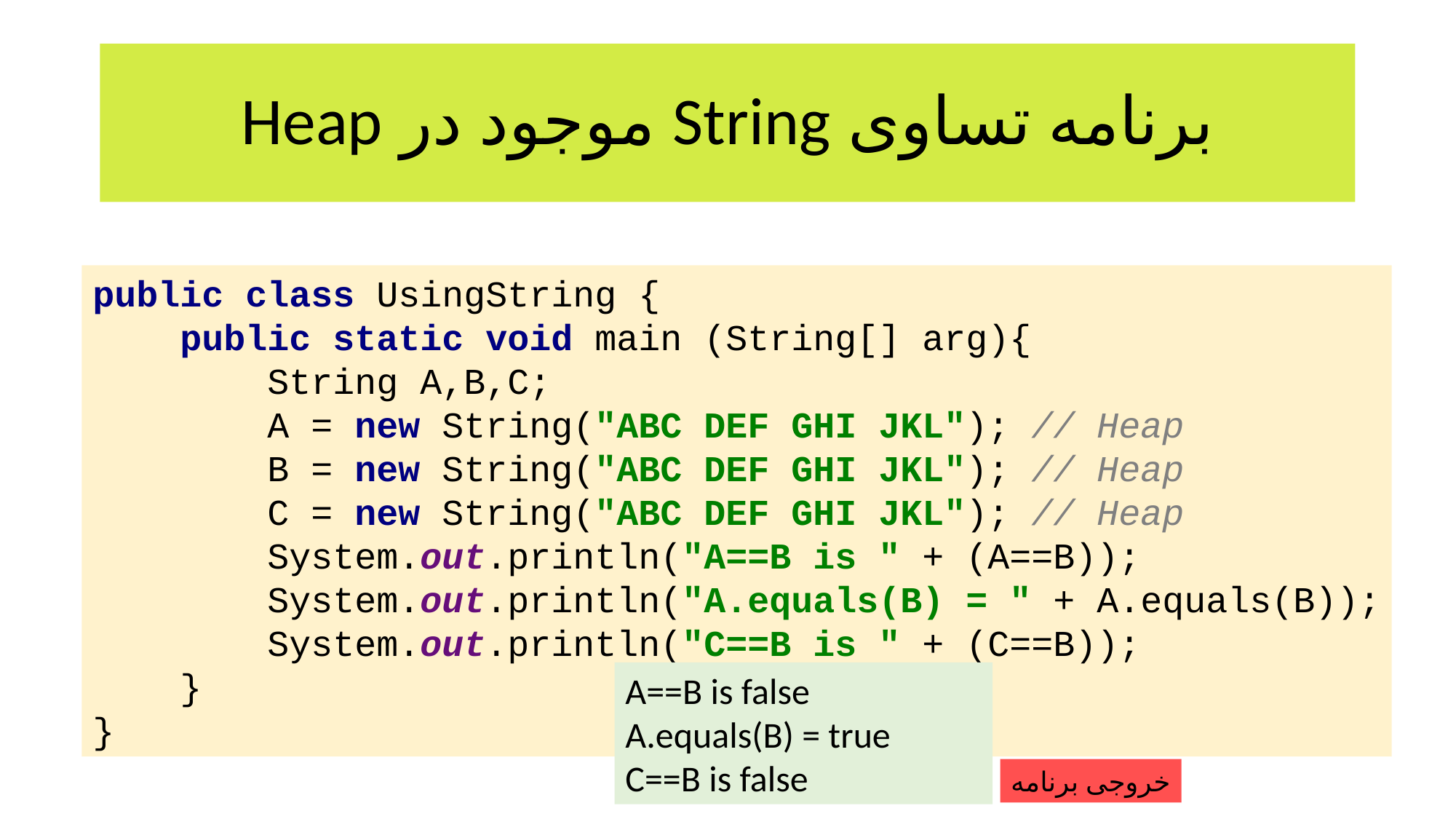

# برنامه تساوی String موجود در Heap
public class UsingString {
    public static void main (String[] arg){
        String A,B,C;
        A = new String("ABC DEF GHI JKL"); // Heap
        B = new String("ABC DEF GHI JKL"); // Heap
        C = new String("ABC DEF GHI JKL"); // Heap
        System.out.println("A==B is " + (A==B));
        System.out.println("A.equals(B) = " + A.equals(B));
        System.out.println("C==B is " + (C==B));
    }
}
A==B is false
A.equals(B) = true
C==B is false
خروجی برنامه